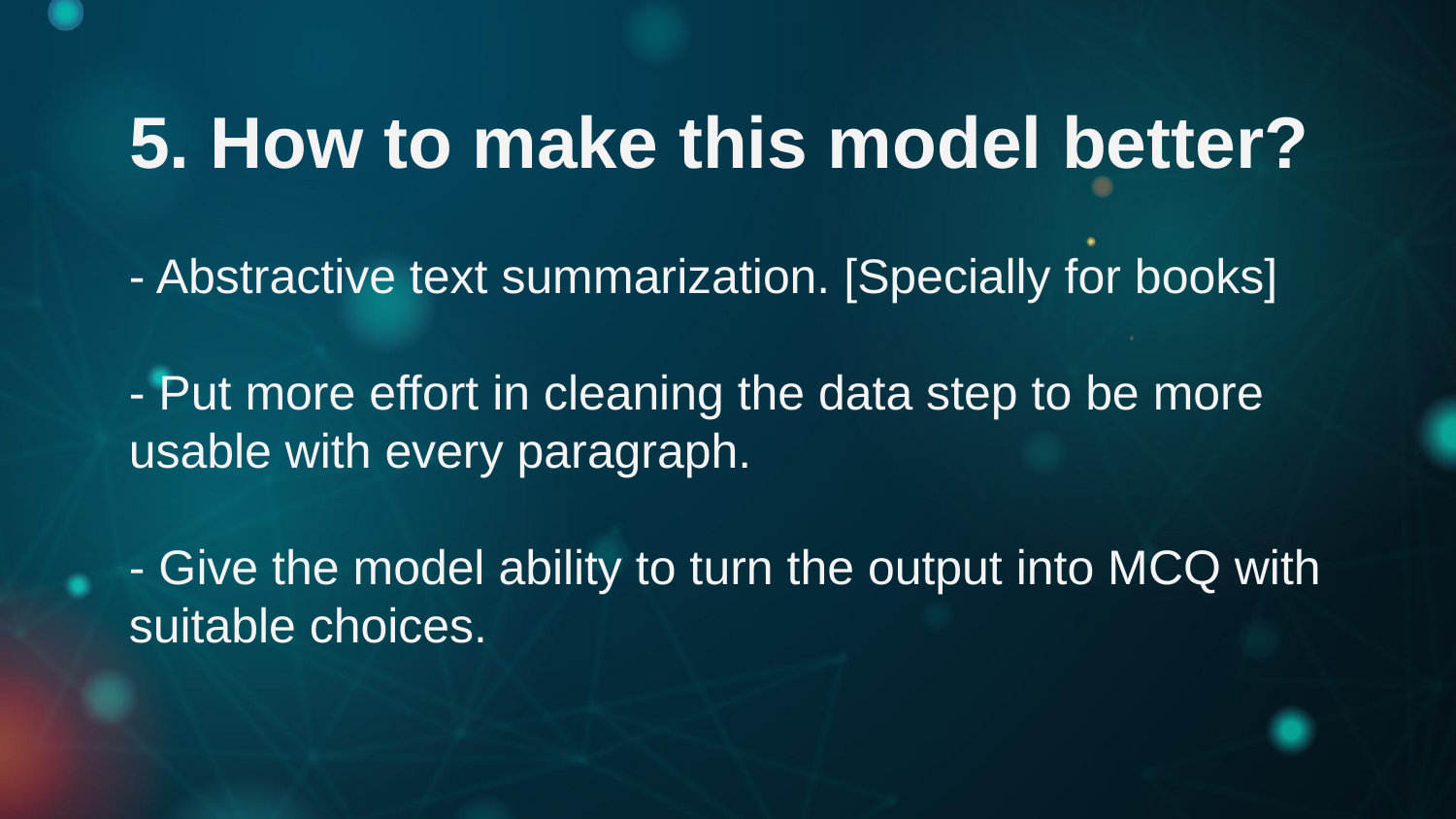

5. How to make this model better?
- Abstractive text summarization. [Specially for books]

- Put more effort in cleaning the data step to be more usable with every paragraph.

- Give the model ability to turn the output into MCQ with suitable choices.